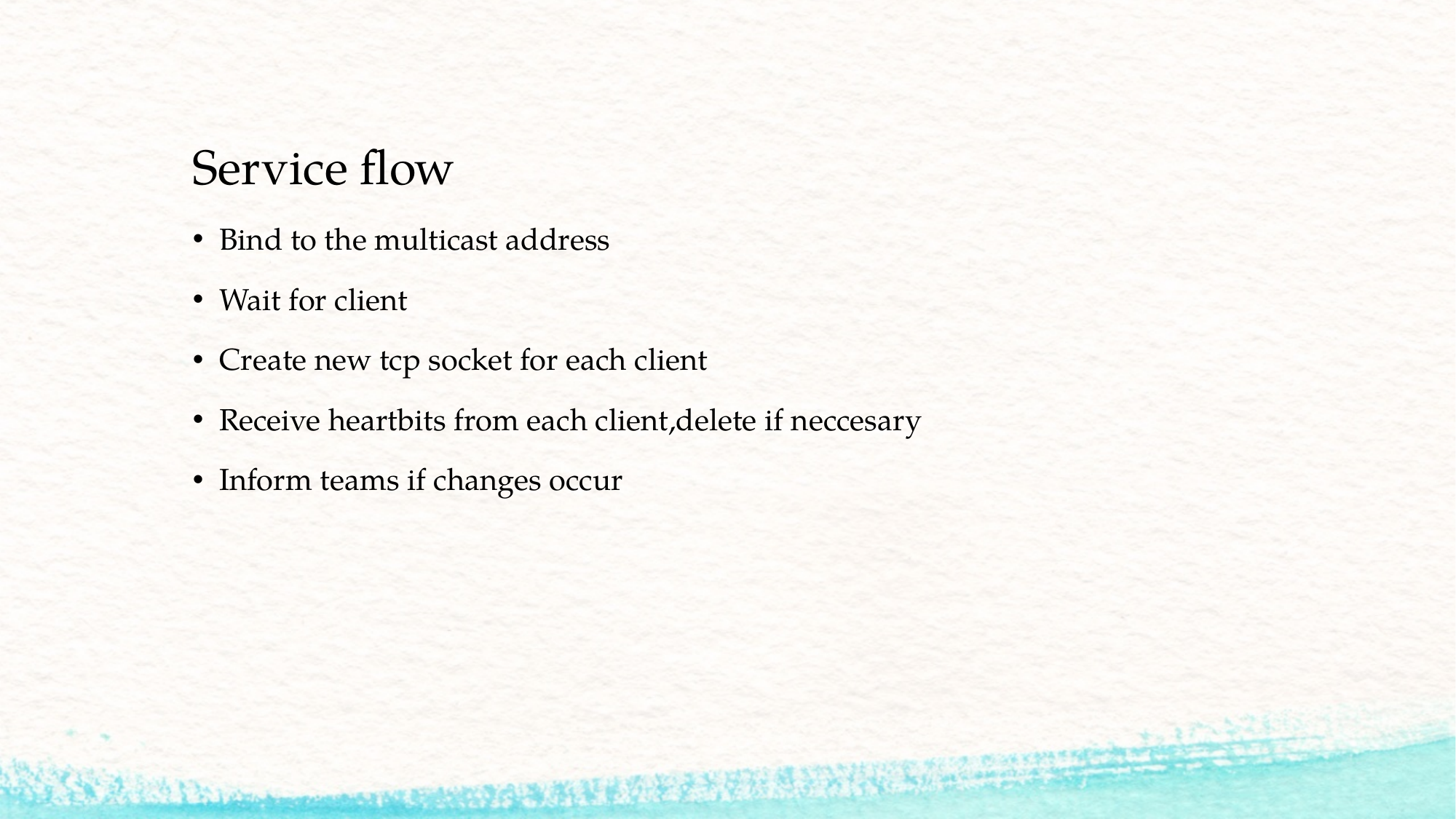

# Service flow
Bind to the multicast address
Wait for client
Create new tcp socket for each client
Receive heartbits from each client,delete if neccesary
Inform teams if changes occur